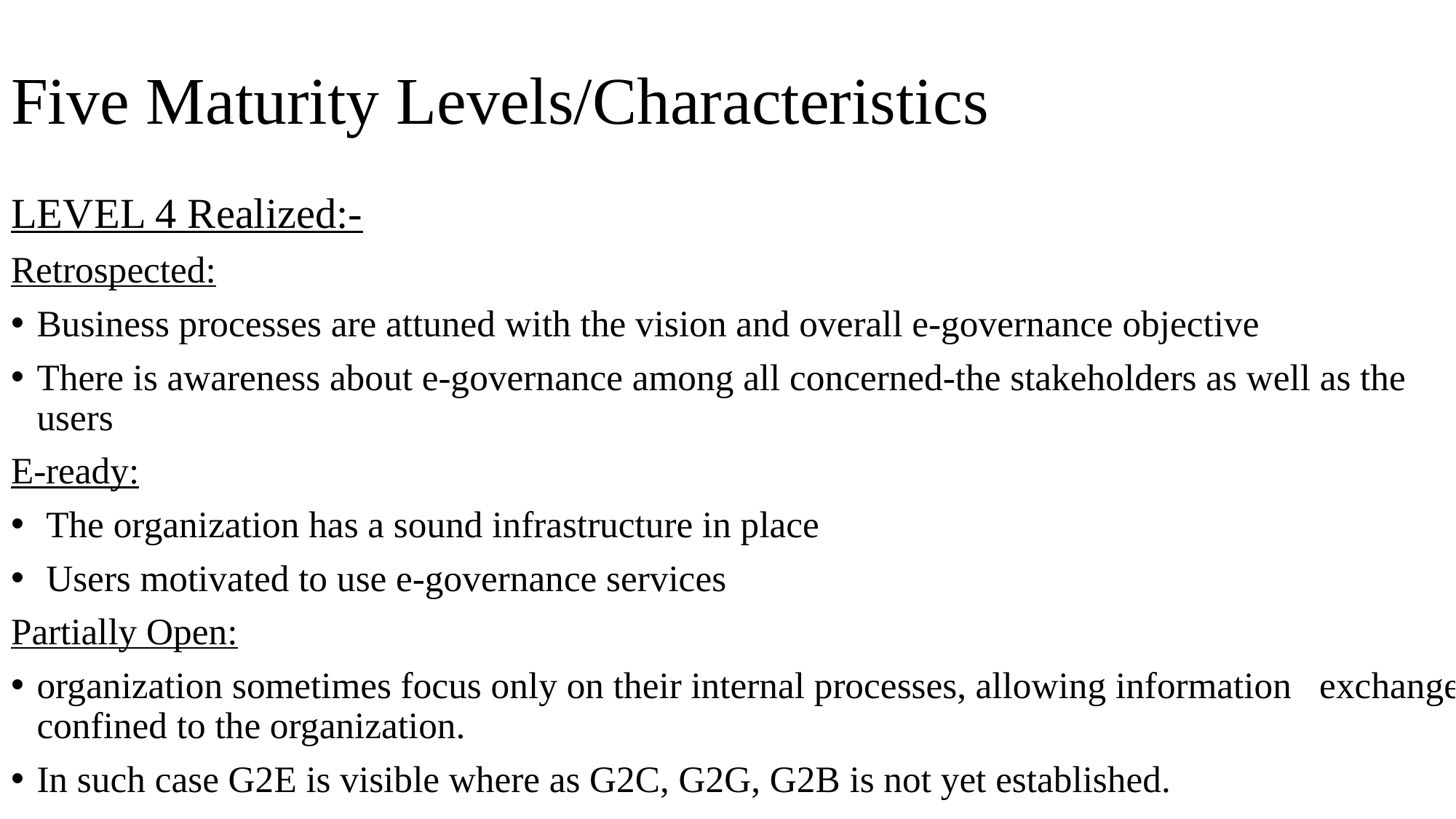

# Five Maturity Levels/Characteristics
LEVEL 4 Realized:-
Retrospected:
Business processes are attuned with the vision and overall e-governance objective
There is awareness about e-governance among all concerned-the stakeholders as well as the users
E-ready:
 The organization has a sound infrastructure in place
 Users motivated to use e-governance services
Partially Open:
organization sometimes focus only on their internal processes, allowing information   exchange confined to the organization.
In such case G2E is visible where as G2C, G2G, G2B is not yet established.